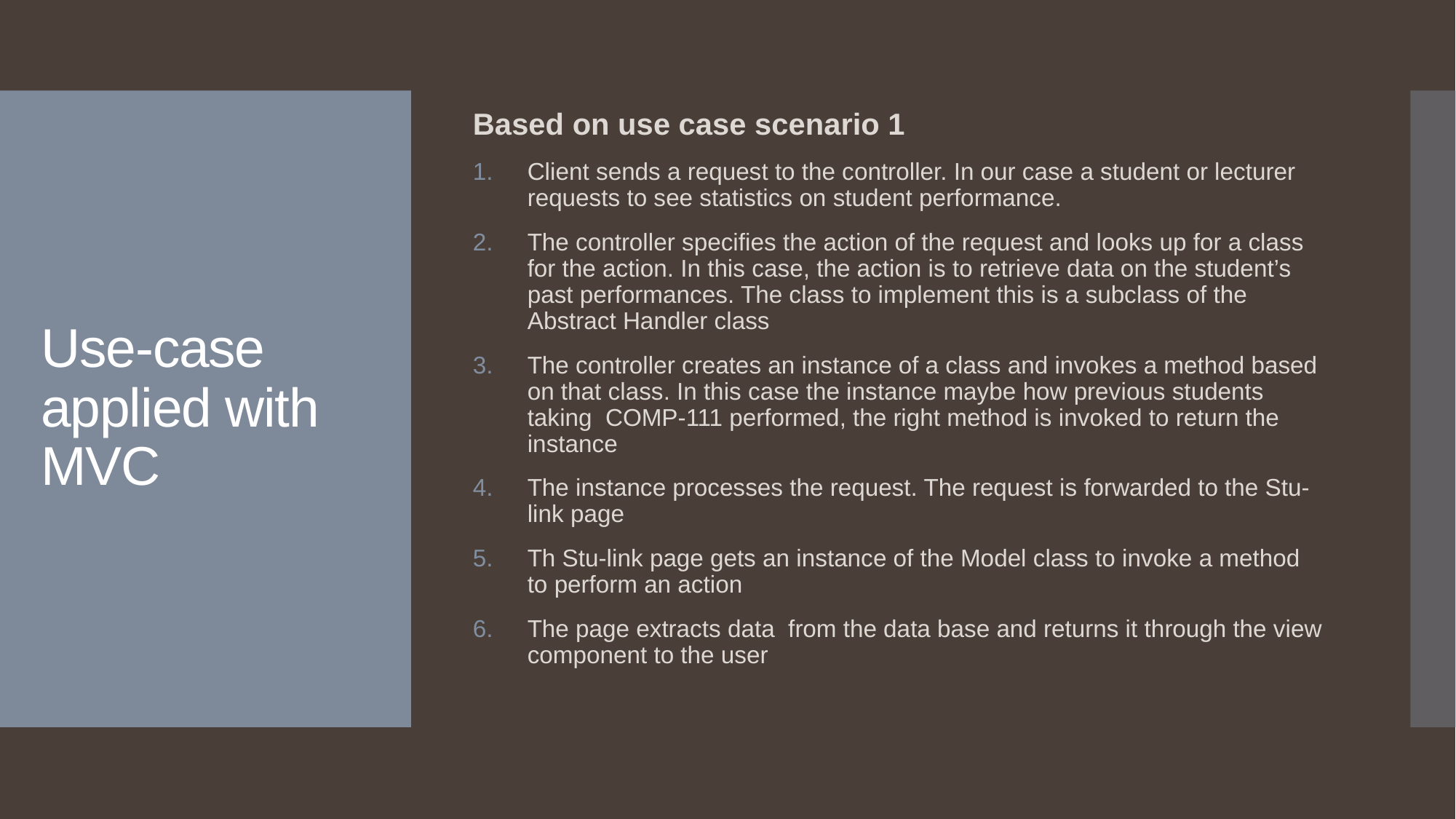

Based on use case scenario 1
Client sends a request to the controller. In our case a student or lecturer requests to see statistics on student performance.
The controller specifies the action of the request and looks up for a class for the action. In this case, the action is to retrieve data on the student’s past performances. The class to implement this is a subclass of the Abstract Handler class
The controller creates an instance of a class and invokes a method based on that class. In this case the instance maybe how previous students taking  COMP-111 performed, the right method is invoked to return the instance
The instance processes the request. The request is forwarded to the Stu-link page
Th Stu-link page gets an instance of the Model class to invoke a method to perform an action
The page extracts data  from the data base and returns it through the view component to the user

# Use-case applied with MVC